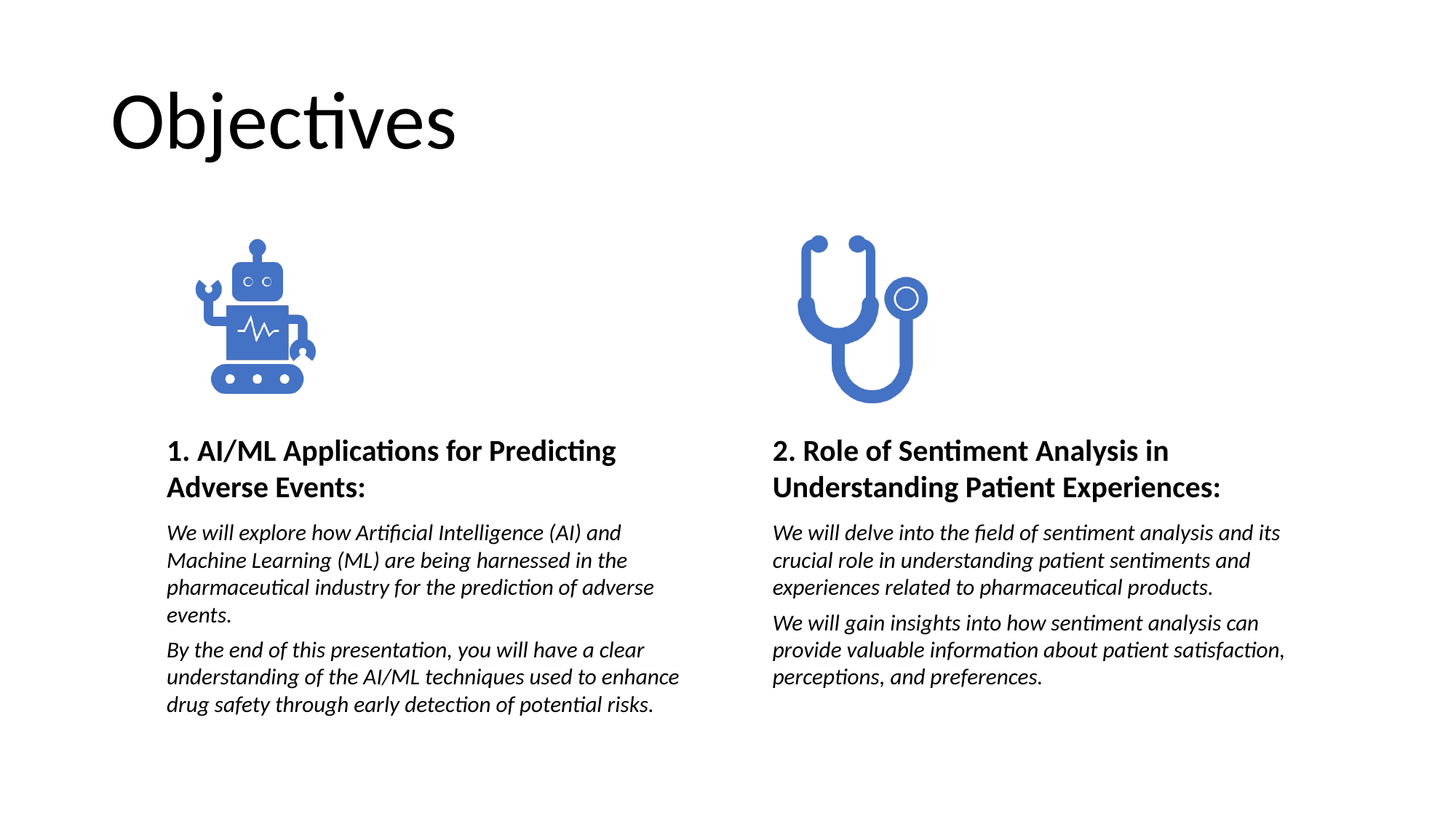

# Objectives
1. AI/ML Applications for Predicting Adverse Events:
We will explore how Artificial Intelligence (AI) and Machine Learning (ML) are being harnessed in the pharmaceutical industry for the prediction of adverse events.
By the end of this presentation, you will have a clear understanding of the AI/ML techniques used to enhance drug safety through early detection of potential risks.
2. Role of Sentiment Analysis in Understanding Patient Experiences:
We will delve into the field of sentiment analysis and its crucial role in understanding patient sentiments and experiences related to pharmaceutical products.
We will gain insights into how sentiment analysis can provide valuable information about patient satisfaction, perceptions, and preferences.